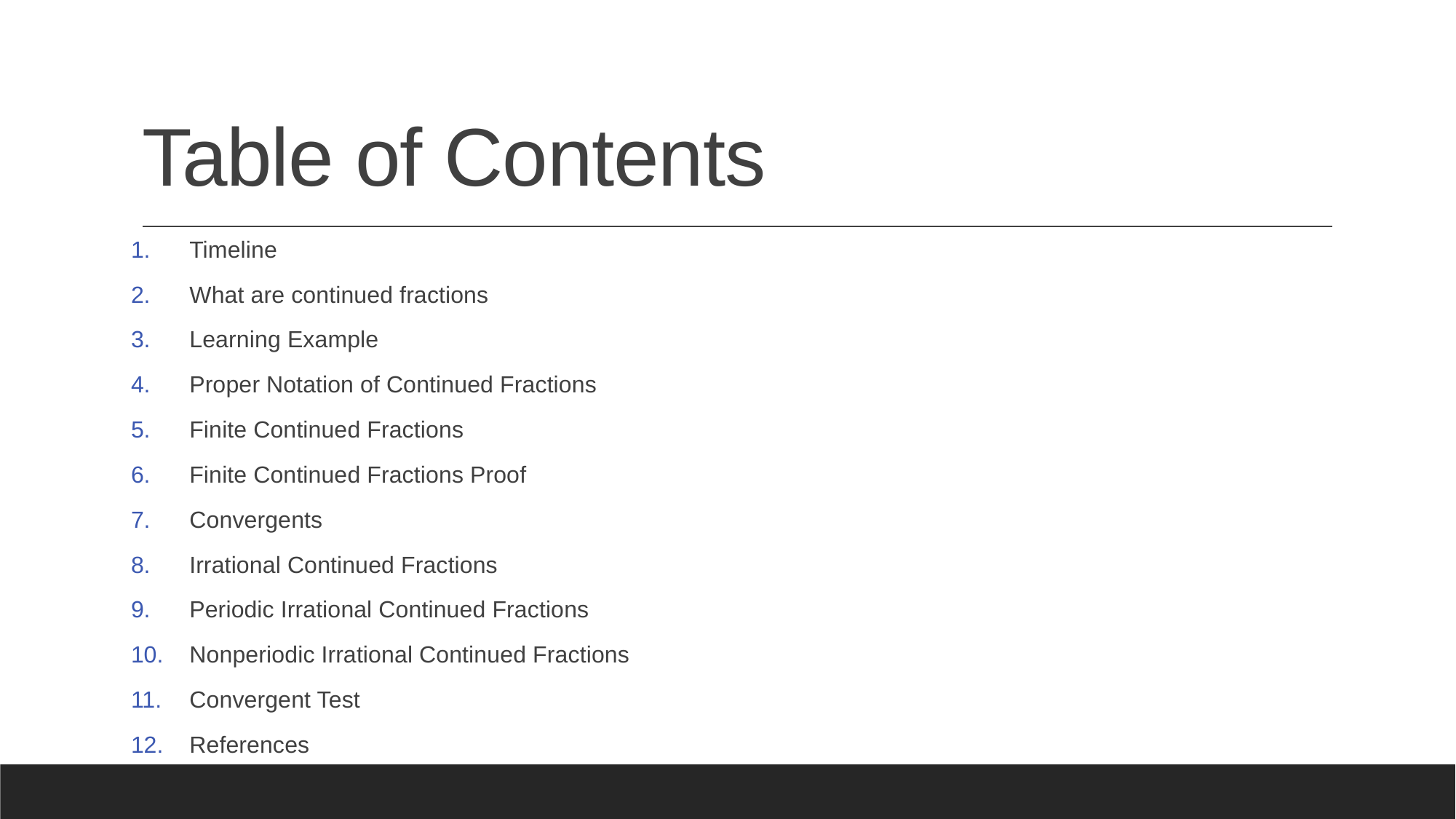

# Table of Contents
Timeline
What are continued fractions
Learning Example
Proper Notation of Continued Fractions
Finite Continued Fractions
Finite Continued Fractions Proof
Convergents
Irrational Continued Fractions
Periodic Irrational Continued Fractions
Nonperiodic Irrational Continued Fractions
Convergent Test
References